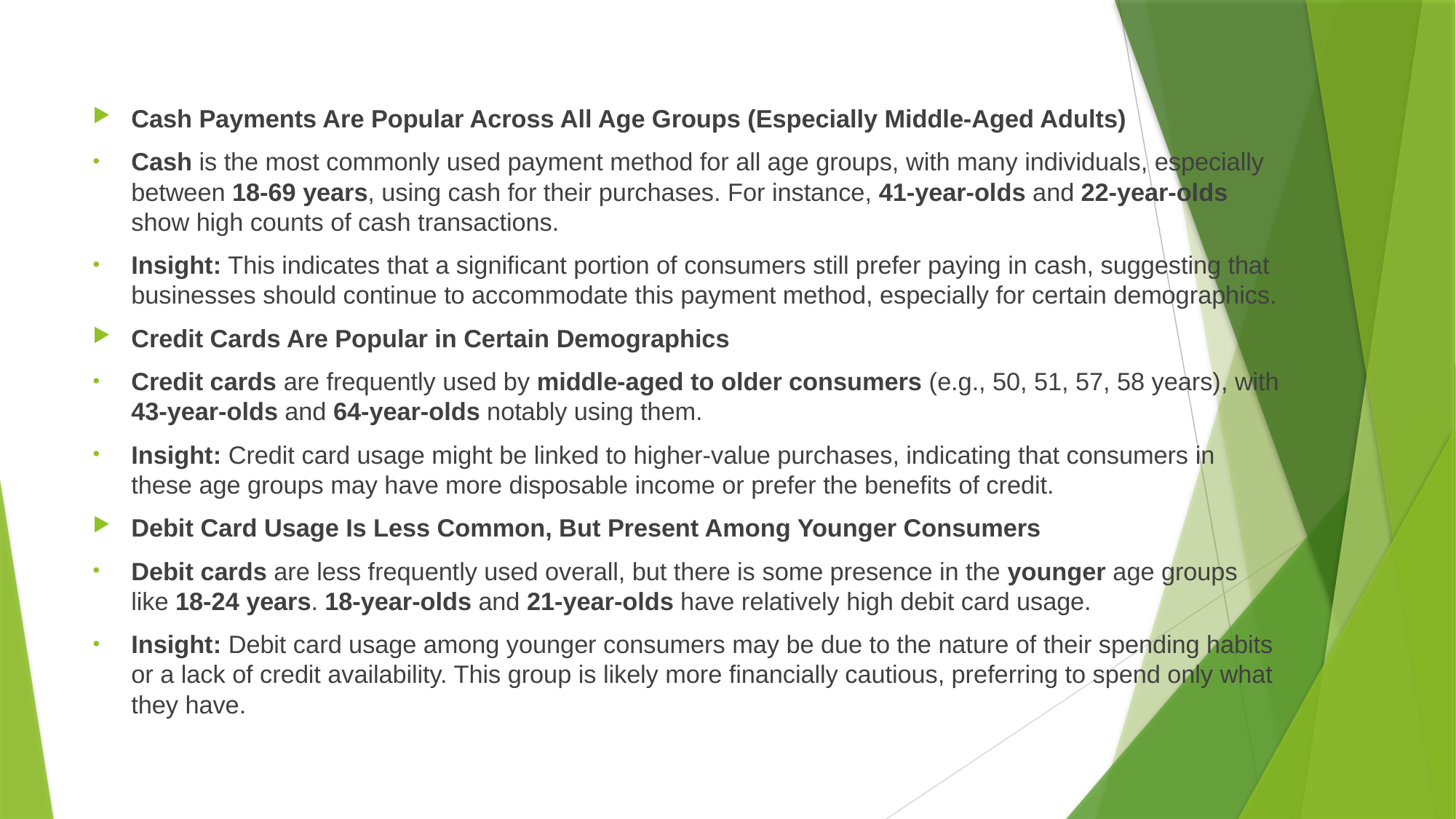

Cash Payments Are Popular Across All Age Groups (Especially Middle-Aged Adults)
Cash is the most commonly used payment method for all age groups, with many individuals, especially between 18-69 years, using cash for their purchases. For instance, 41-year-olds and 22-year-olds show high counts of cash transactions.
Insight: This indicates that a significant portion of consumers still prefer paying in cash, suggesting that businesses should continue to accommodate this payment method, especially for certain demographics.
Credit Cards Are Popular in Certain Demographics
Credit cards are frequently used by middle-aged to older consumers (e.g., 50, 51, 57, 58 years), with 43-year-olds and 64-year-olds notably using them.
Insight: Credit card usage might be linked to higher-value purchases, indicating that consumers in these age groups may have more disposable income or prefer the benefits of credit.
Debit Card Usage Is Less Common, But Present Among Younger Consumers
Debit cards are less frequently used overall, but there is some presence in the younger age groups like 18-24 years. 18-year-olds and 21-year-olds have relatively high debit card usage.
Insight: Debit card usage among younger consumers may be due to the nature of their spending habits or a lack of credit availability. This group is likely more financially cautious, preferring to spend only what they have.